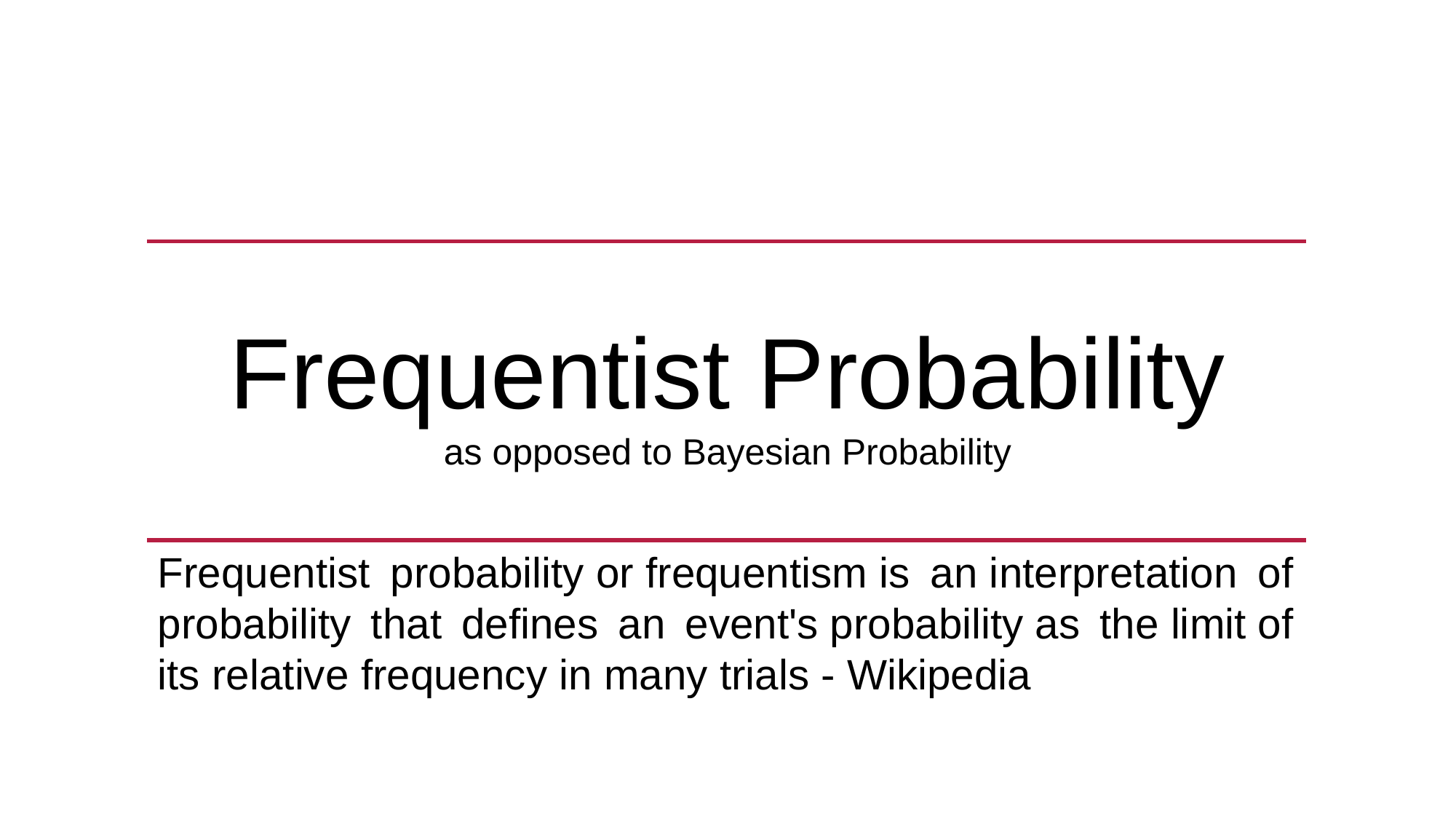

Frequentist Probability
as opposed to Bayesian Probability
Frequentist probability or frequentism is an interpretation of probability that defines an event's probability as the limit of its relative frequency in many trials - Wikipedia